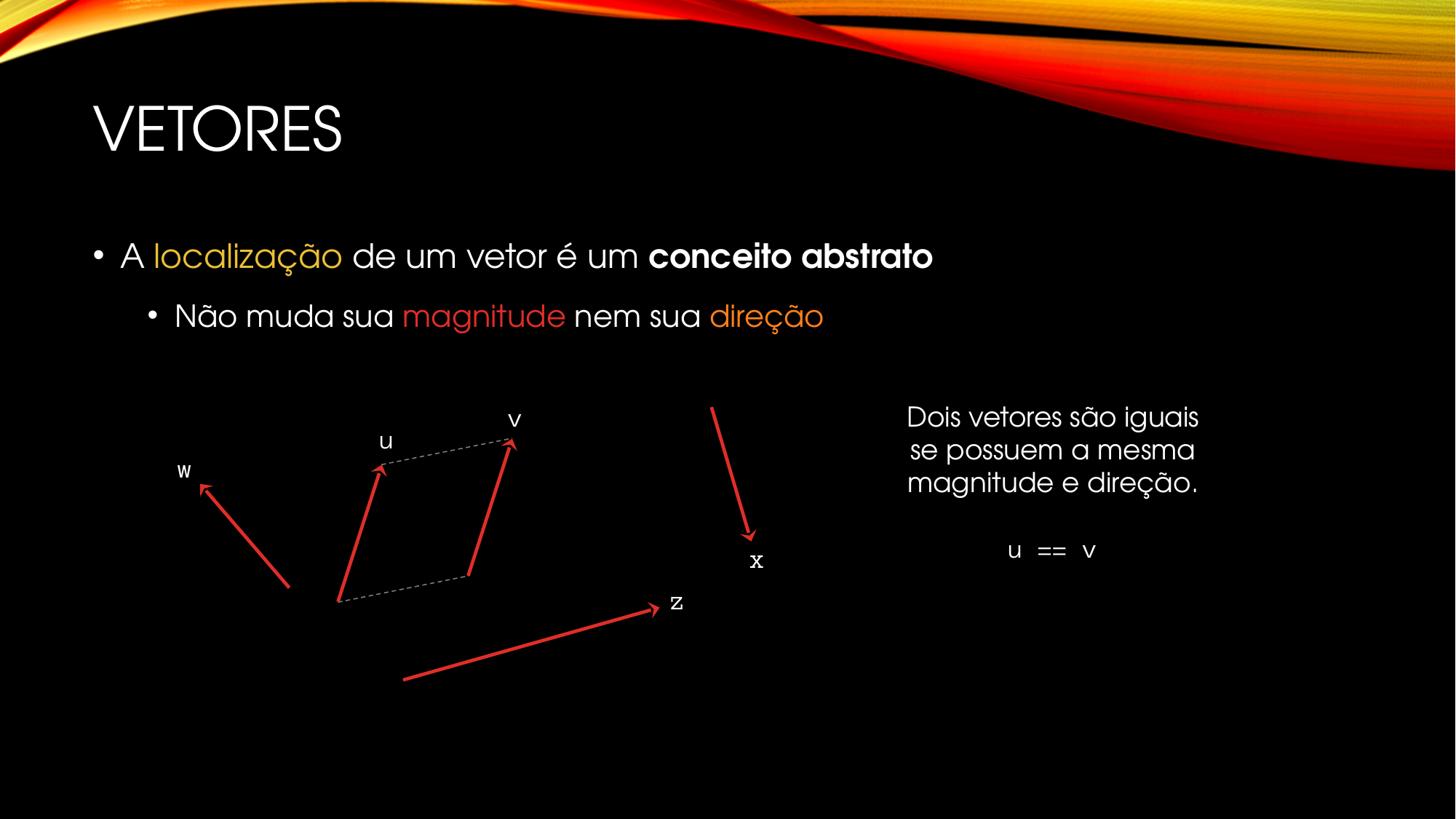

# vetores
A localização de um vetor é um conceito abstrato
Não muda sua magnitude nem sua direção
v
u
w
x
z
Dois vetores são iguais se possuem a mesma magnitude e direção.

u == v